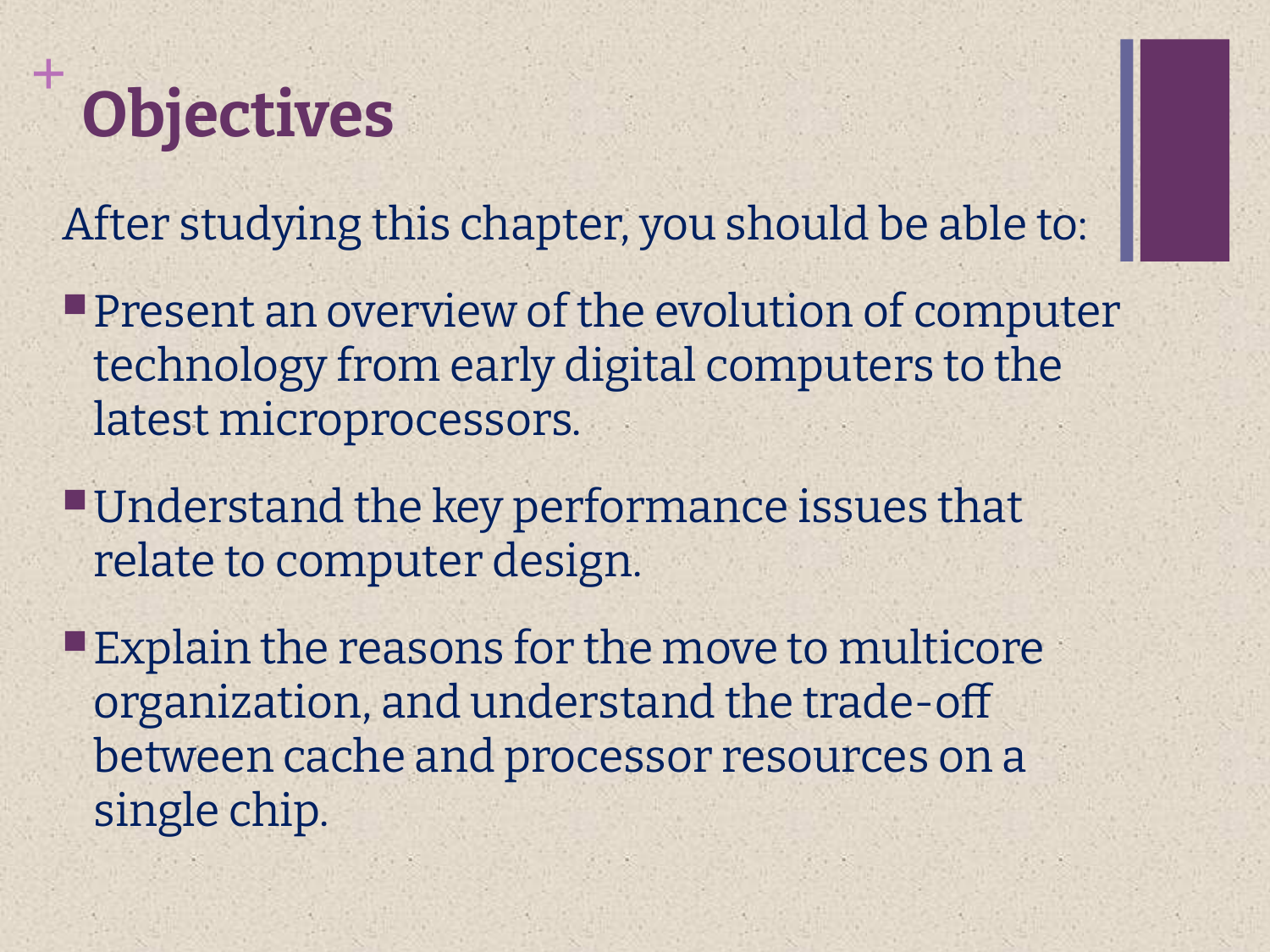

# Objectives
After studying this chapter, you should be able to:
Present an overview of the evolution of computer technology from early digital computers to the latest microprocessors.
Understand the key performance issues that relate to computer design.
Explain the reasons for the move to multicore organization, and understand the trade-off between cache and processor resources on a single chip.